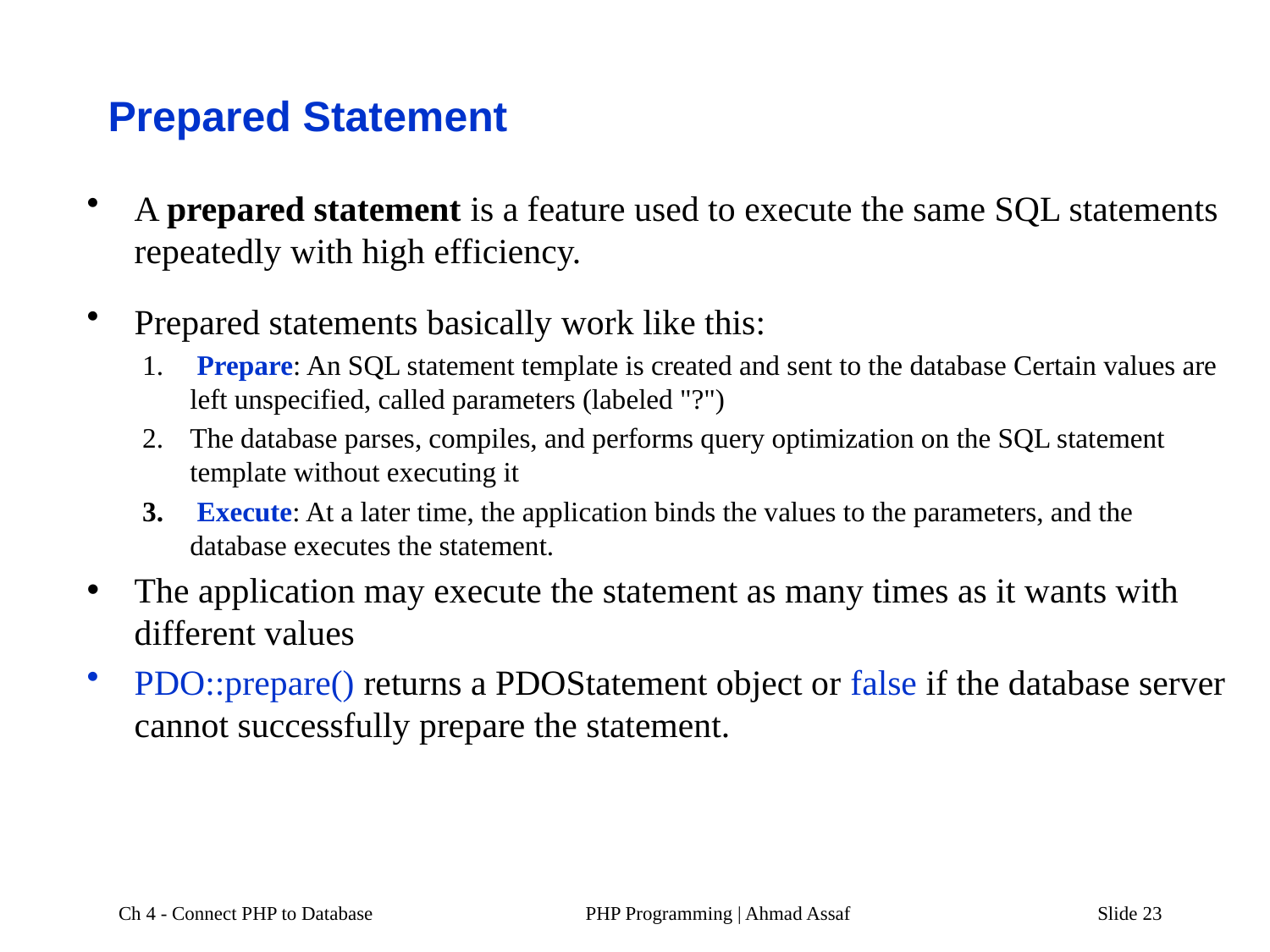

# Prepared Statement
A prepared statement is a feature used to execute the same SQL statements repeatedly with high efficiency.
Prepared statements basically work like this:
 Prepare: An SQL statement template is created and sent to the database Certain values are left unspecified, called parameters (labeled "?")
The database parses, compiles, and performs query optimization on the SQL statement template without executing it
 Execute: At a later time, the application binds the values to the parameters, and the database executes the statement.
The application may execute the statement as many times as it wants with different values
PDO::prepare() returns a PDOStatement object or false if the database server cannot successfully prepare the statement.
Ch 4 - Connect PHP to Database
PHP Programming | Ahmad Assaf

Slide 23